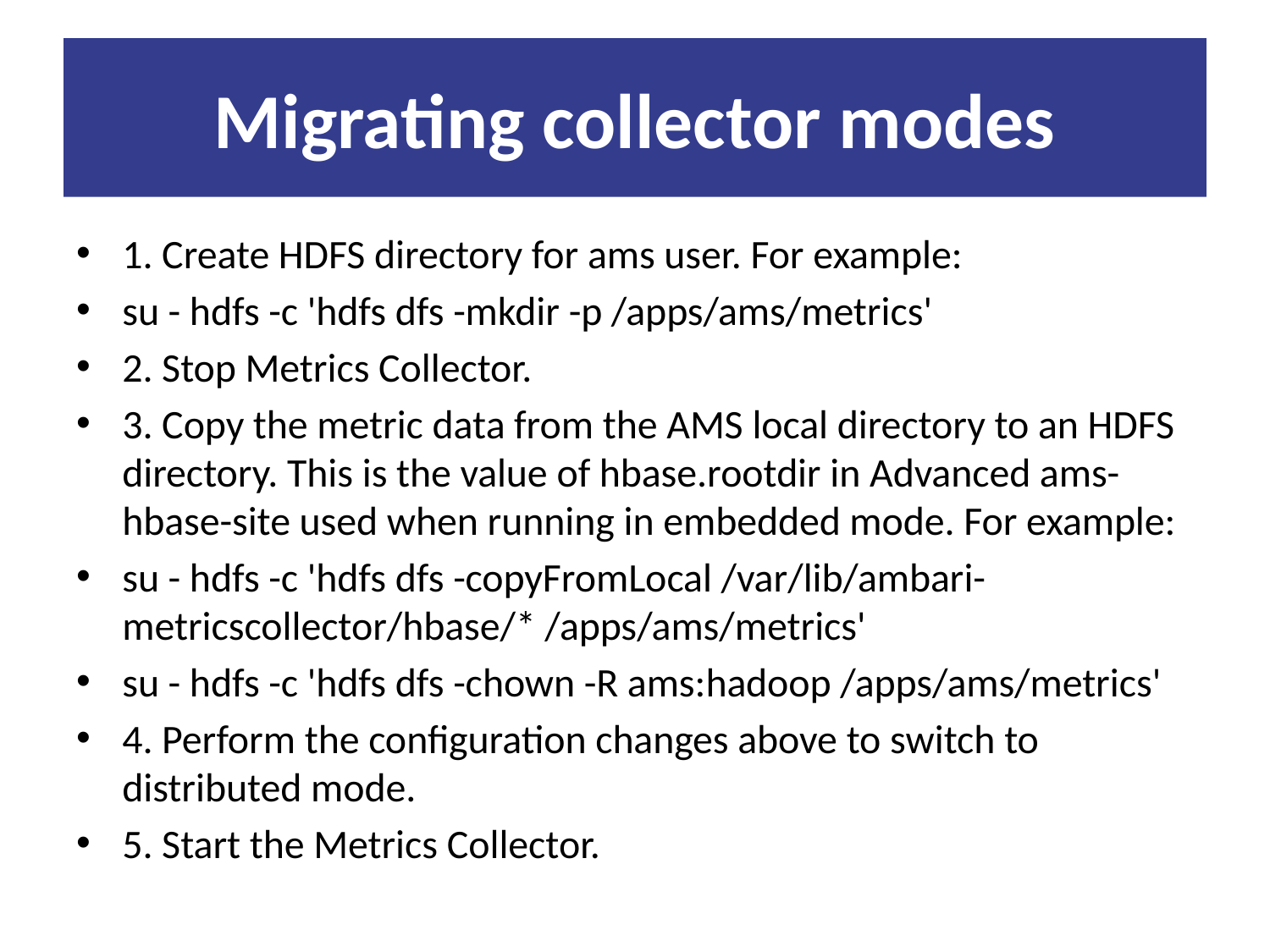

# Migrating collector modes
1. Create HDFS directory for ams user. For example:
su - hdfs -c 'hdfs dfs -mkdir -p /apps/ams/metrics'
2. Stop Metrics Collector.
3. Copy the metric data from the AMS local directory to an HDFS directory. This is the value of hbase.rootdir in Advanced ams-hbase-site used when running in embedded mode. For example:
su - hdfs -c 'hdfs dfs -copyFromLocal /var/lib/ambari-metricscollector/hbase/* /apps/ams/metrics'
su - hdfs -c 'hdfs dfs -chown -R ams:hadoop /apps/ams/metrics'
4. Perform the configuration changes above to switch to distributed mode.
5. Start the Metrics Collector.